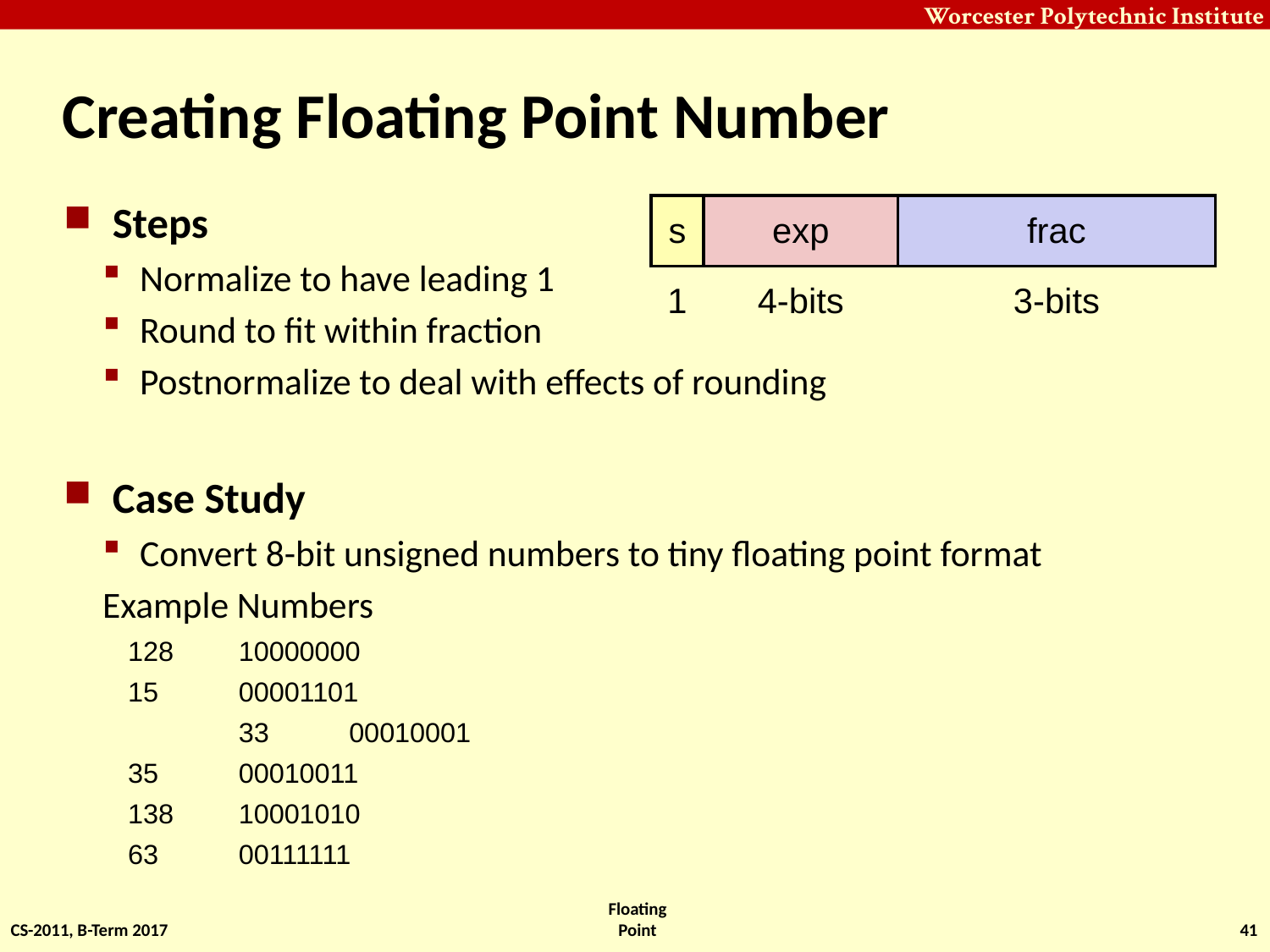

# Creating Floating Point Number
Steps
Normalize to have leading 1
Round to fit within fraction
Postnormalize to deal with effects of rounding

Case Study
Convert 8-bit unsigned numbers to tiny floating point format
Example Numbers
	128	10000000
 		15		00001101
	 	33	00010001
 		35		00010011
	138	10001010
 		63		00111111
| s | exp | frac |
| --- | --- | --- |
| 1 | 4-bits | 3-bits |
CS-2011, B-Term 2017
Floating Point
41